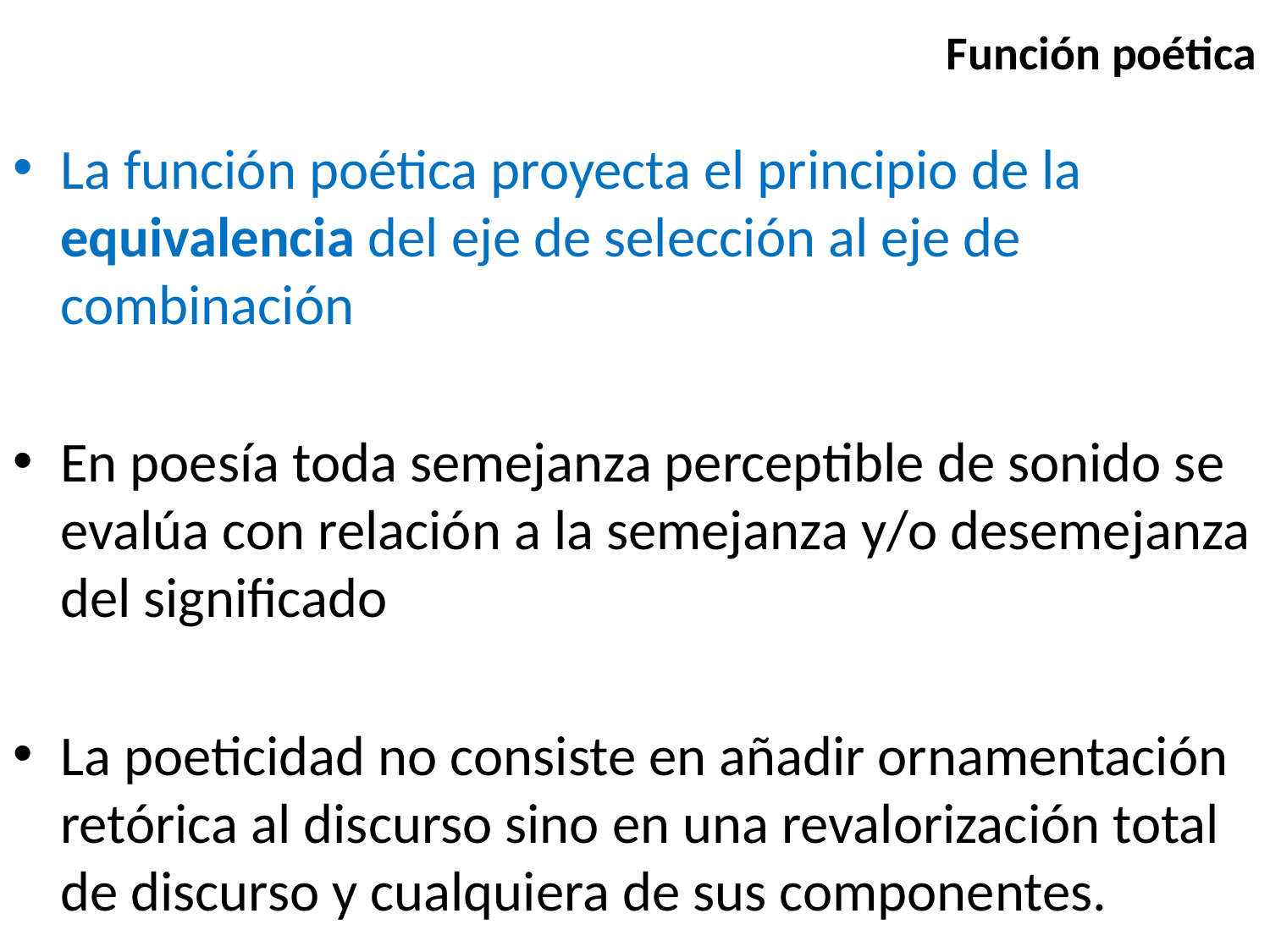

# Función poética
La función poética proyecta el principio de la equivalencia del eje de selección al eje de combinación

En poesía toda semejanza perceptible de sonido se evalúa con relación a la semejanza y/o desemejanza del significado

La poeticidad no consiste en añadir ornamentación retórica al discurso sino en una revalorización total de discurso y cualquiera de sus componentes.